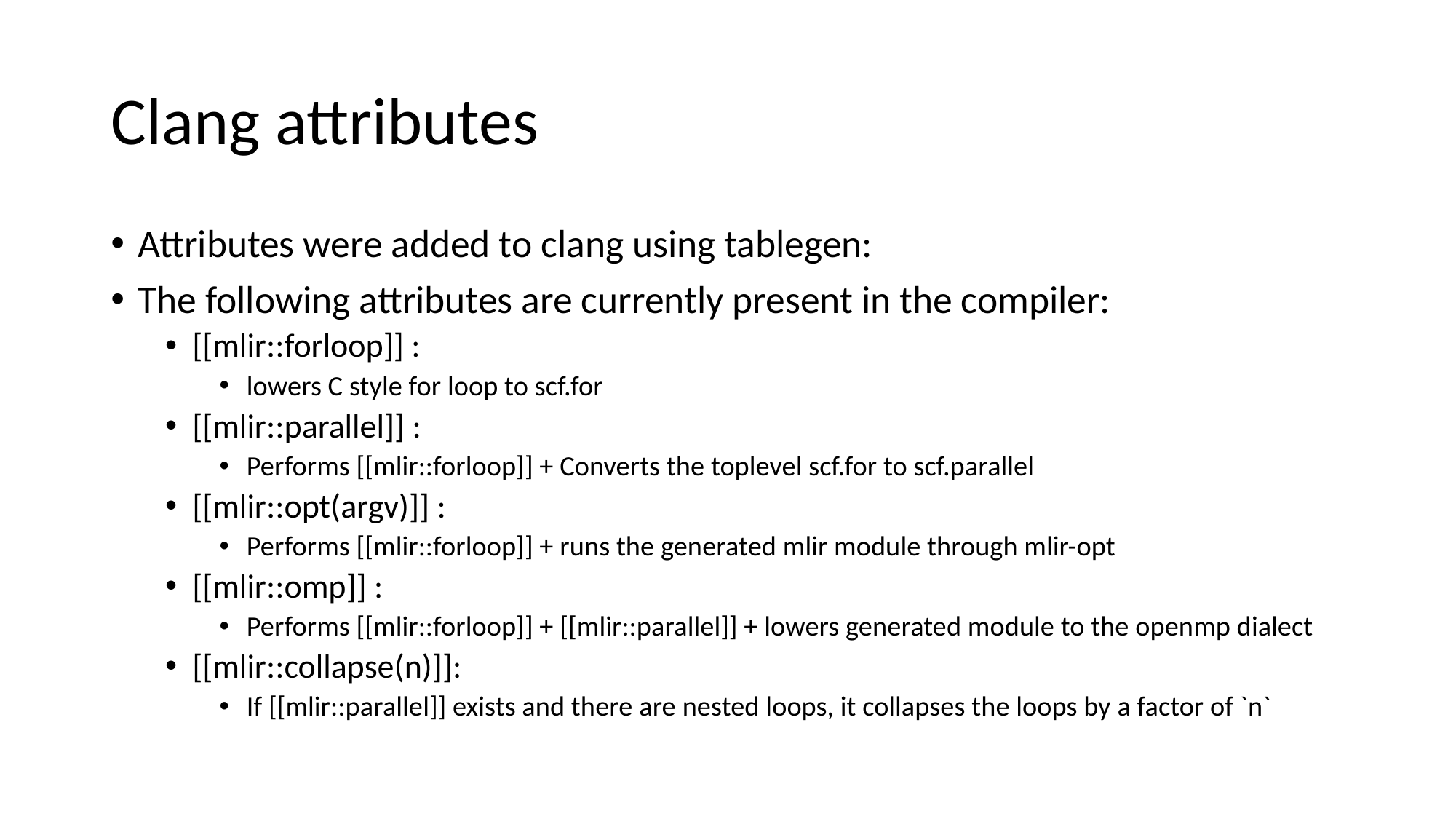

# Clang attributes
Attributes were added to clang using tablegen:
The following attributes are currently present in the compiler:
[[mlir::forloop]] :
lowers C style for loop to scf.for
[[mlir::parallel]] :
Performs [[mlir::forloop]] + Converts the toplevel scf.for to scf.parallel
[[mlir::opt(argv)]] :
Performs [[mlir::forloop]] + runs the generated mlir module through mlir-opt
[[mlir::omp]] :
Performs [[mlir::forloop]] + [[mlir::parallel]] + lowers generated module to the openmp dialect
[[mlir::collapse(n)]]:
If [[mlir::parallel]] exists and there are nested loops, it collapses the loops by a factor of `n`